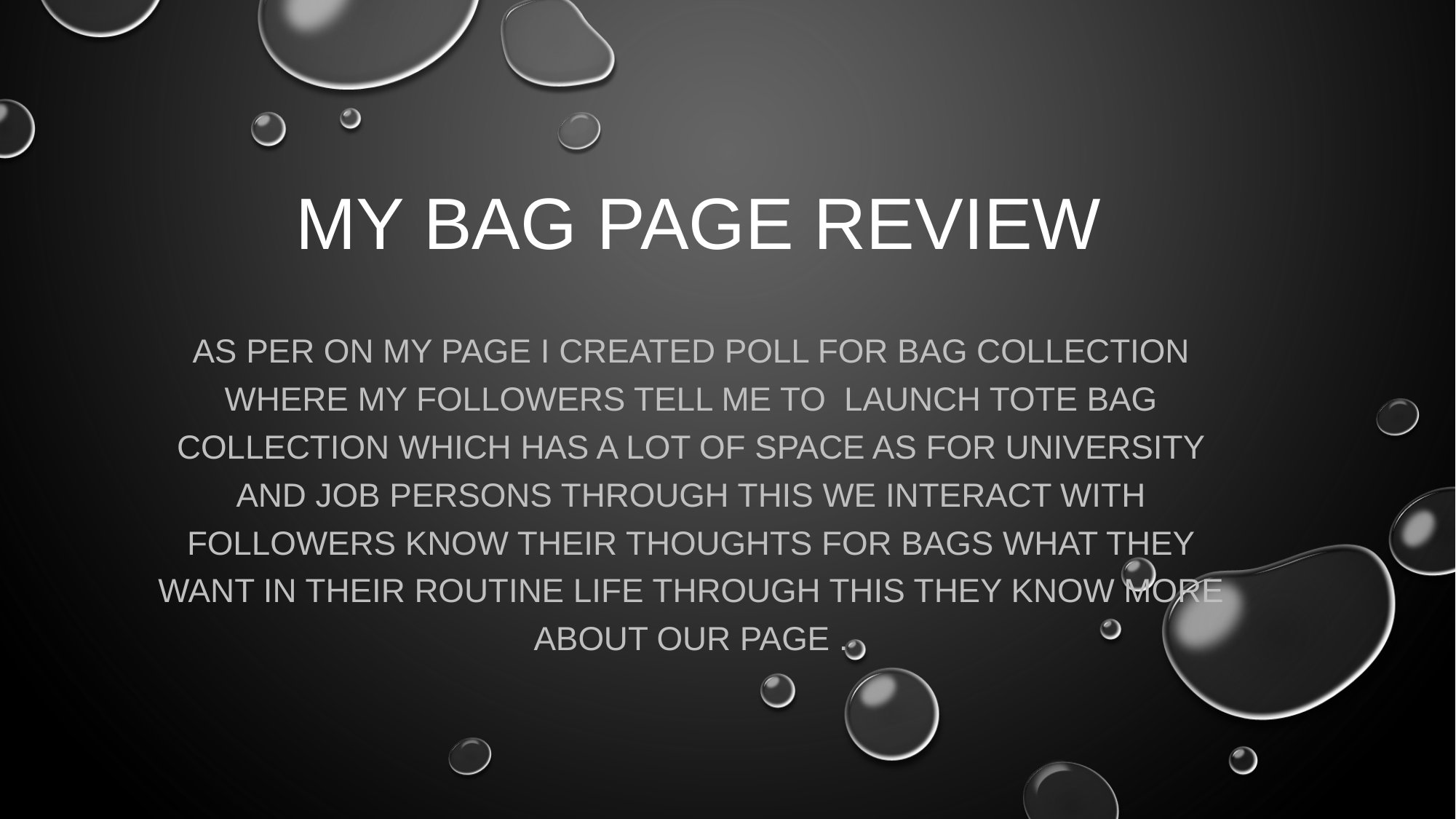

# My bag page review
As per on my page I created poll for bag collection where my followers tell me to  launch tote bag collection which has a lot of space as for university and job persons through this we interact with followers know their thoughts for bags what they want in their routine life through this they know more about our page .